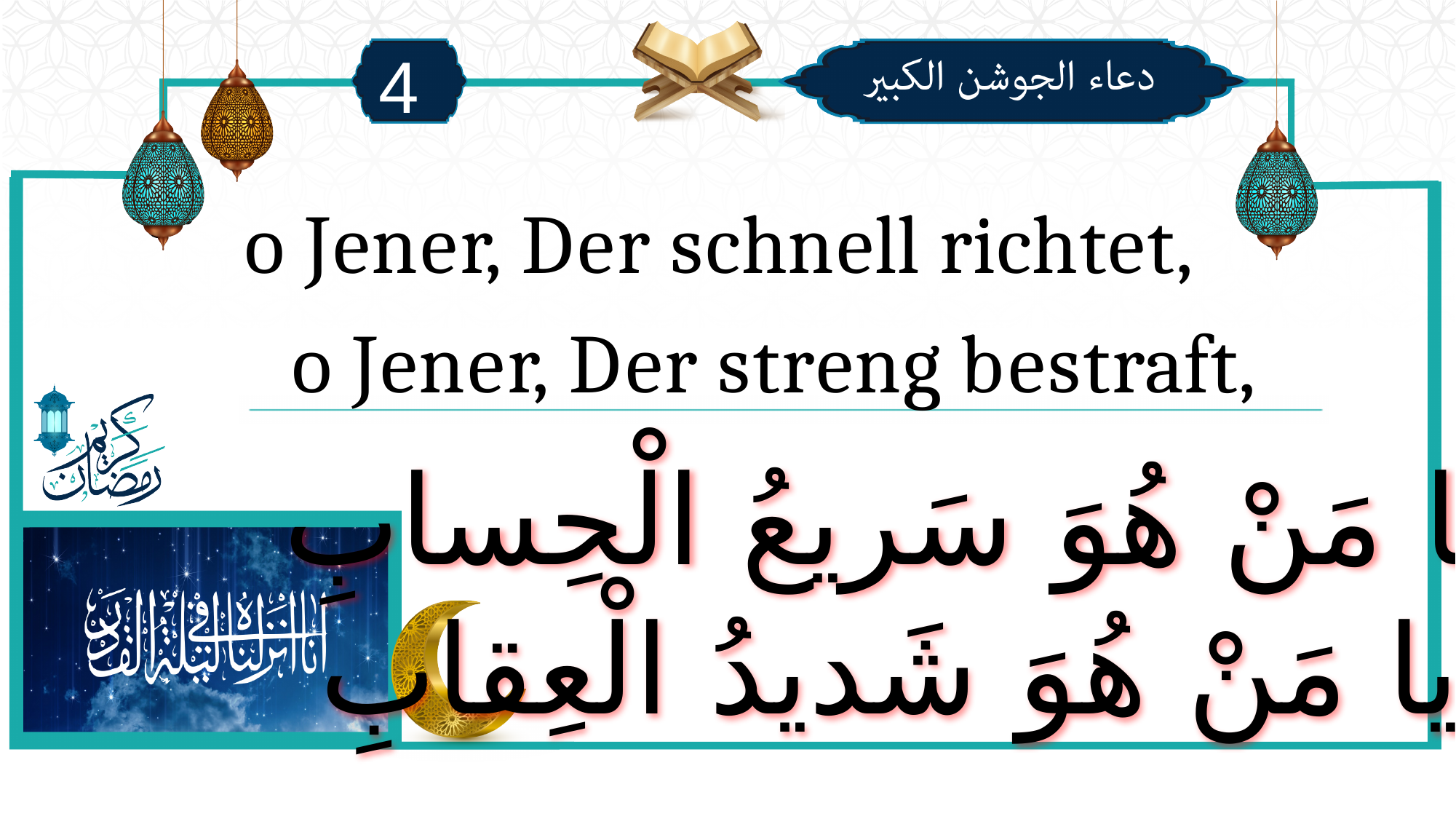

4
o Jener, Der schnell richtet,
      o Jener, Der streng bestraft,
يا مَنْ هُوَ سَريعُ الْحِسابِ
يا مَنْ هُوَ شَديدُ الْعِقابِ